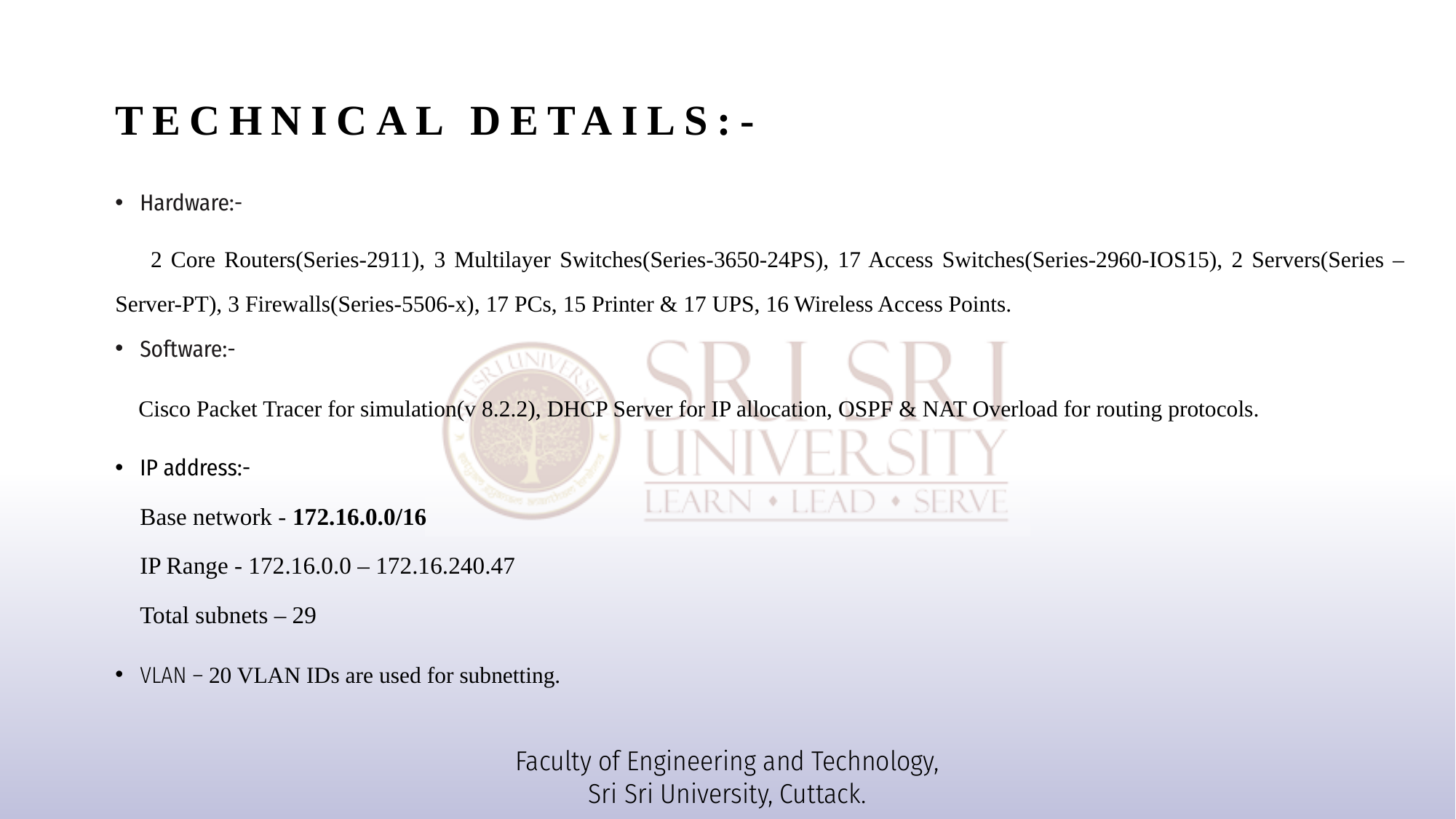

# Technical Details:-
Hardware:-
    2 Core Routers(Series-2911), 3 Multilayer Switches(Series-3650-24PS), 17 Access Switches(Series-2960-IOS15), 2 Servers(Series –Server-PT), 3 Firewalls(Series-5506-x), 17 PCs, 15 Printer & 17 UPS, 16 Wireless Access Points.
Software:-
    Cisco Packet Tracer for simulation(v 8.2.2), DHCP Server for IP allocation, OSPF & NAT Overload for routing protocols.
IP address:-
Base network - 172.16.0.0/16
IP Range - 172.16.0.0 – 172.16.240.47
Total subnets – 29
VLAN – 20 VLAN IDs are used for subnetting.